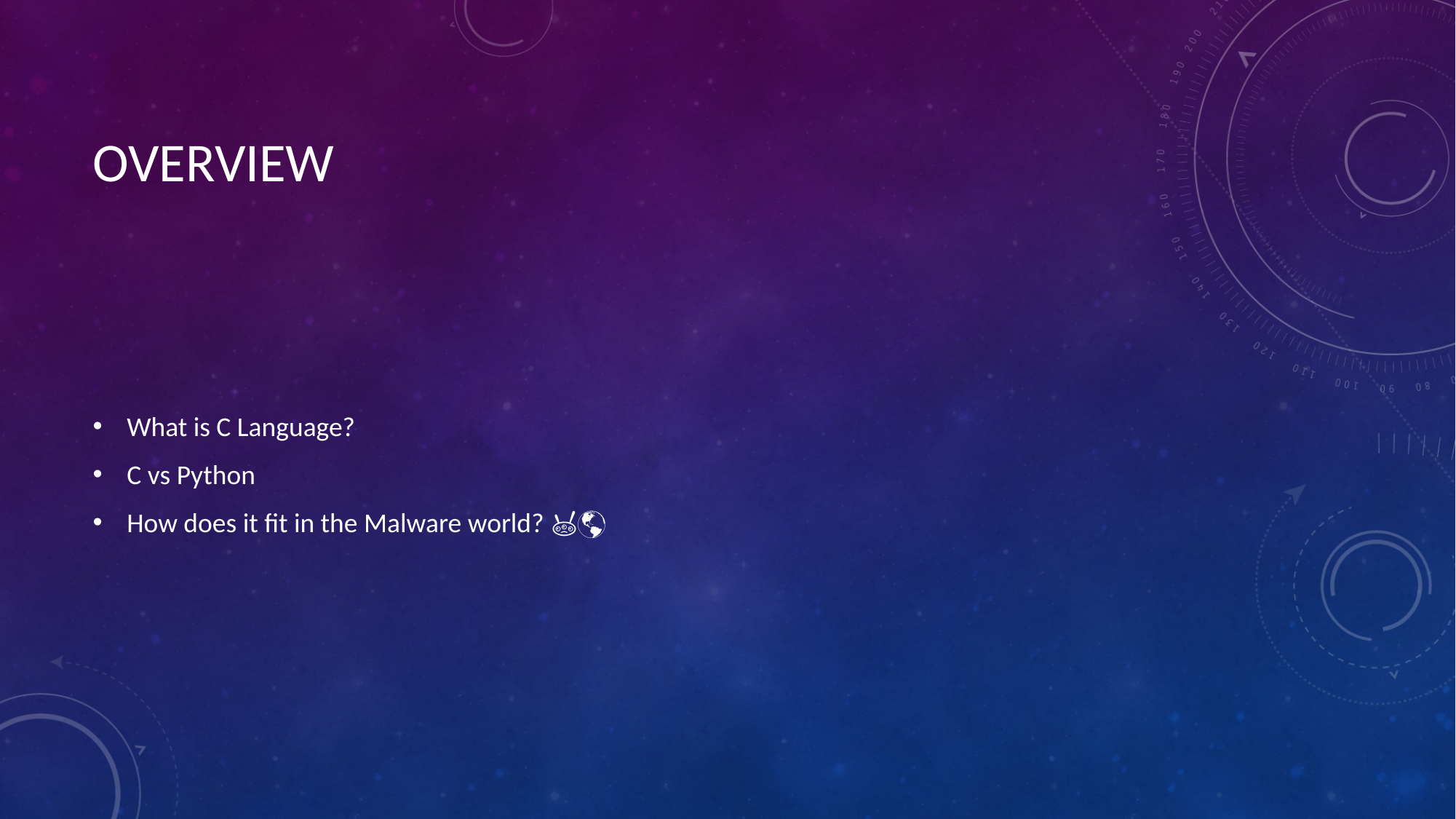

# Overview
What is C Language?
C vs Python
How does it fit in the Malware world? 👾🌎